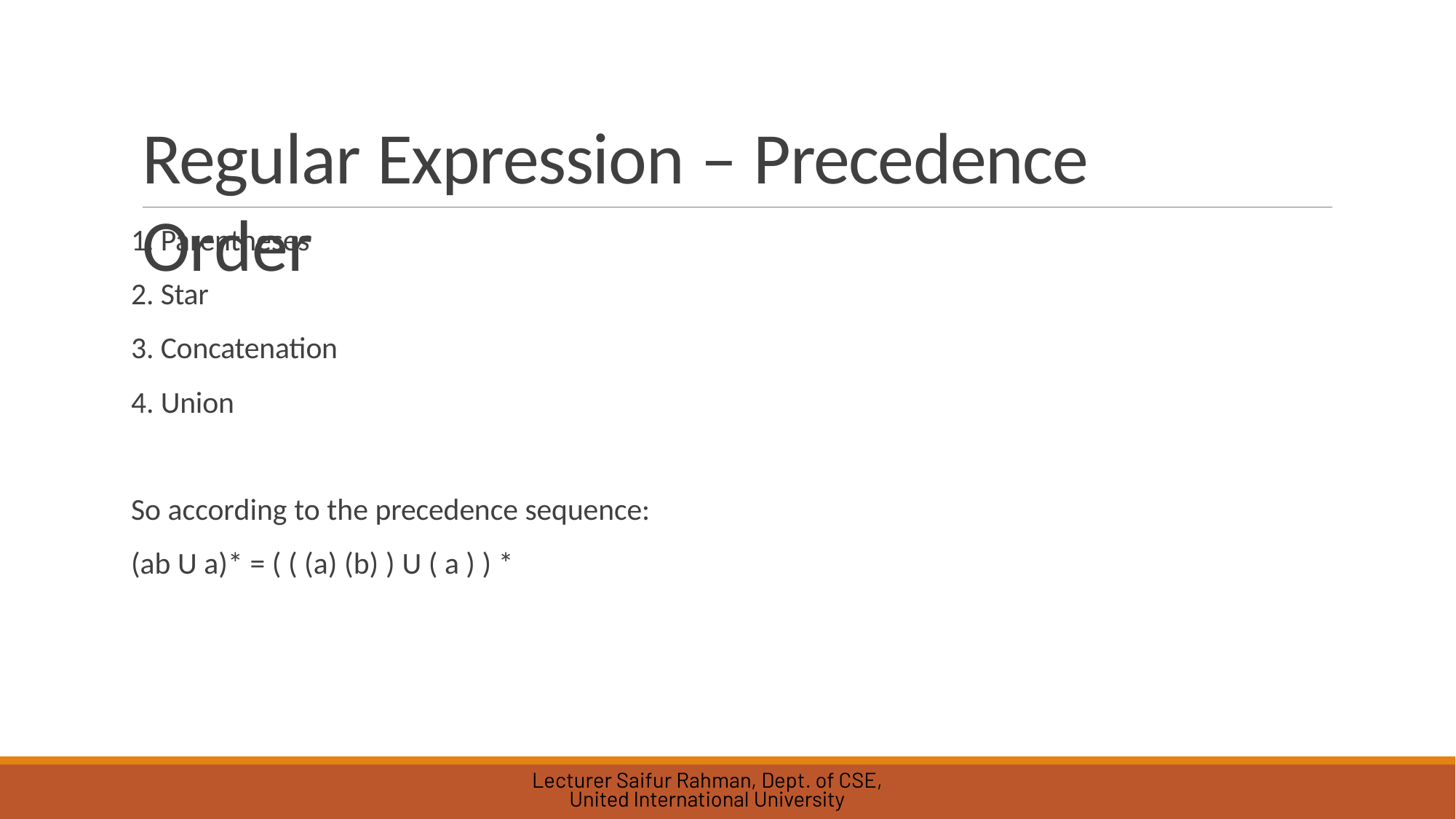

# Regular Expression – Precedence Order
Parentheses
Star
Concatenation
Union

So according to the precedence sequence:
(ab U a)* = ( ( (a) (b) ) U ( a ) ) *
Lecturer Saifur Rahman, Dept. of CSE, United International University